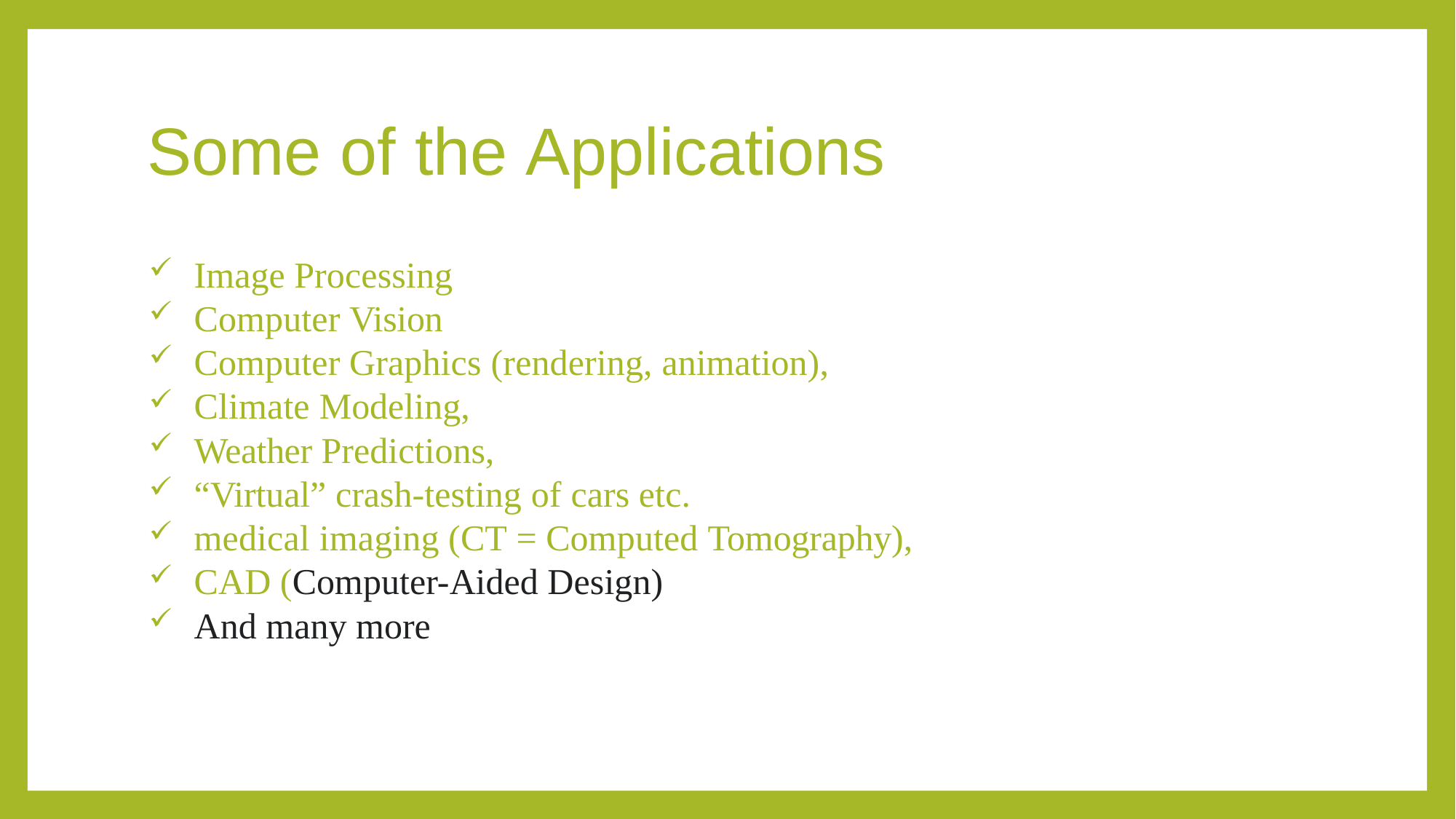

# Some of the Applications
Image Processing
Computer Vision
Computer Graphics (rendering, animation),
Climate Modeling,
Weather Predictions,
“Virtual” crash-testing of cars etc.
medical imaging (CT = Computed Tomography),
CAD (Computer-Aided Design)
And many more